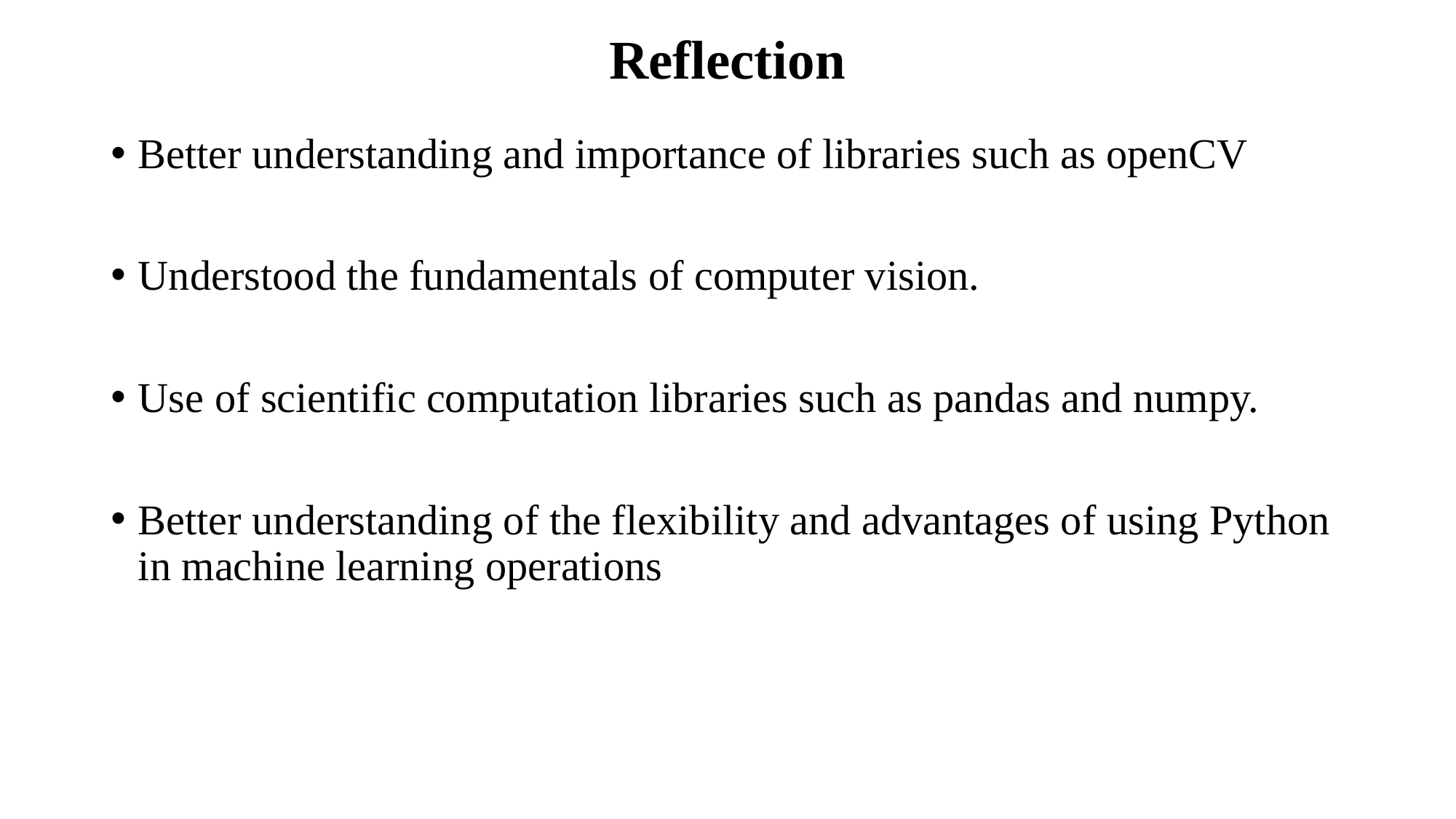

# Reflection
Better understanding and importance of libraries such as openCV

Understood the fundamentals of computer vision.

Use of scientific computation libraries such as pandas and numpy.

Better understanding of the flexibility and advantages of using Python in machine learning operations